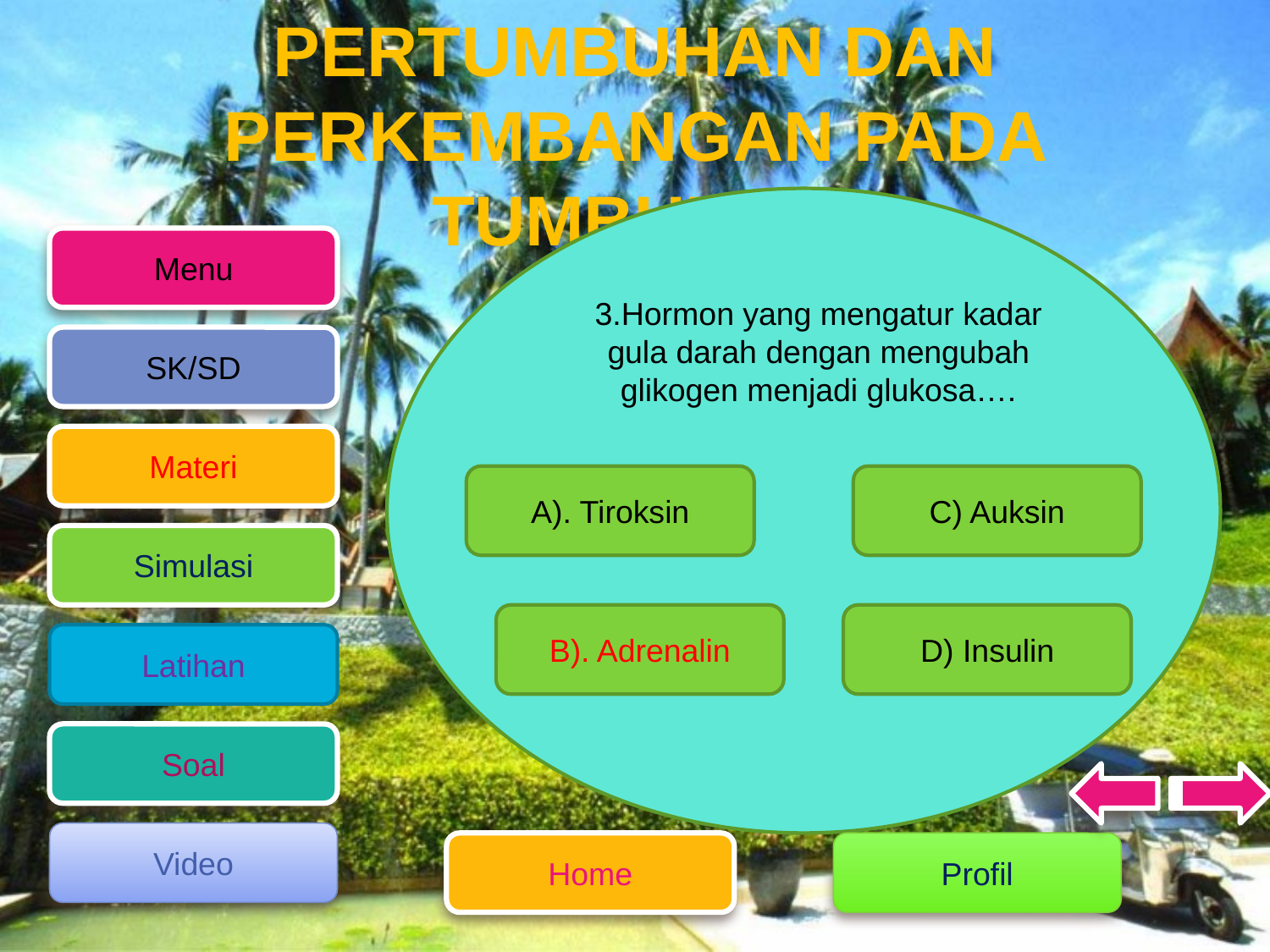

3.Hormon yang mengatur kadar gula darah dengan mengubah glikogen menjadi glukosa….
A). Tiroksin
C) Auksin
B). Adrenalin
D) Insulin